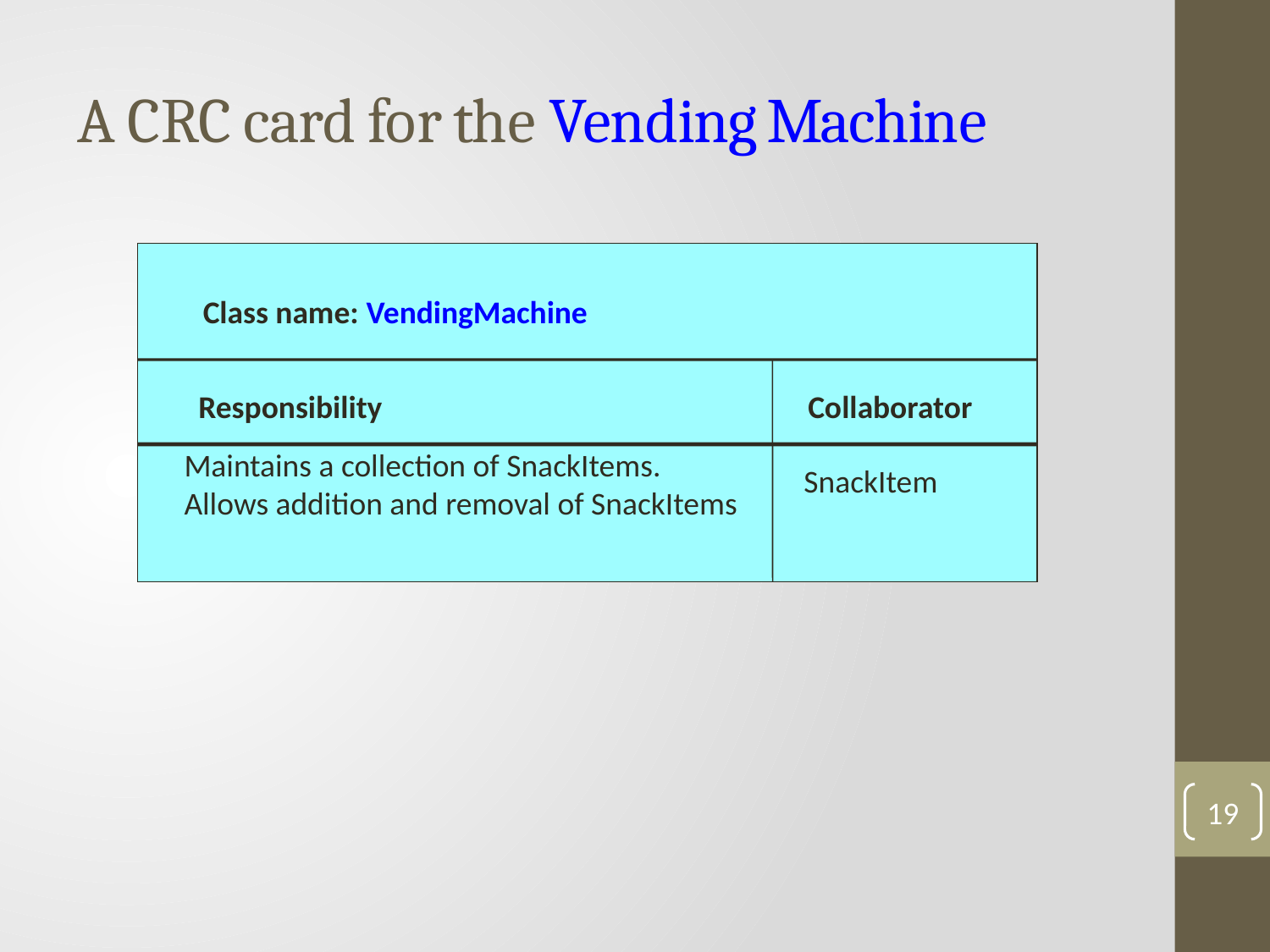

# A CRC card for the Vending Machine

Class name: VendingMachine

Responsibility
Collaborator
Maintains a collection of SnackItems.
Allows addition and removal of SnackItems

SnackItem
19